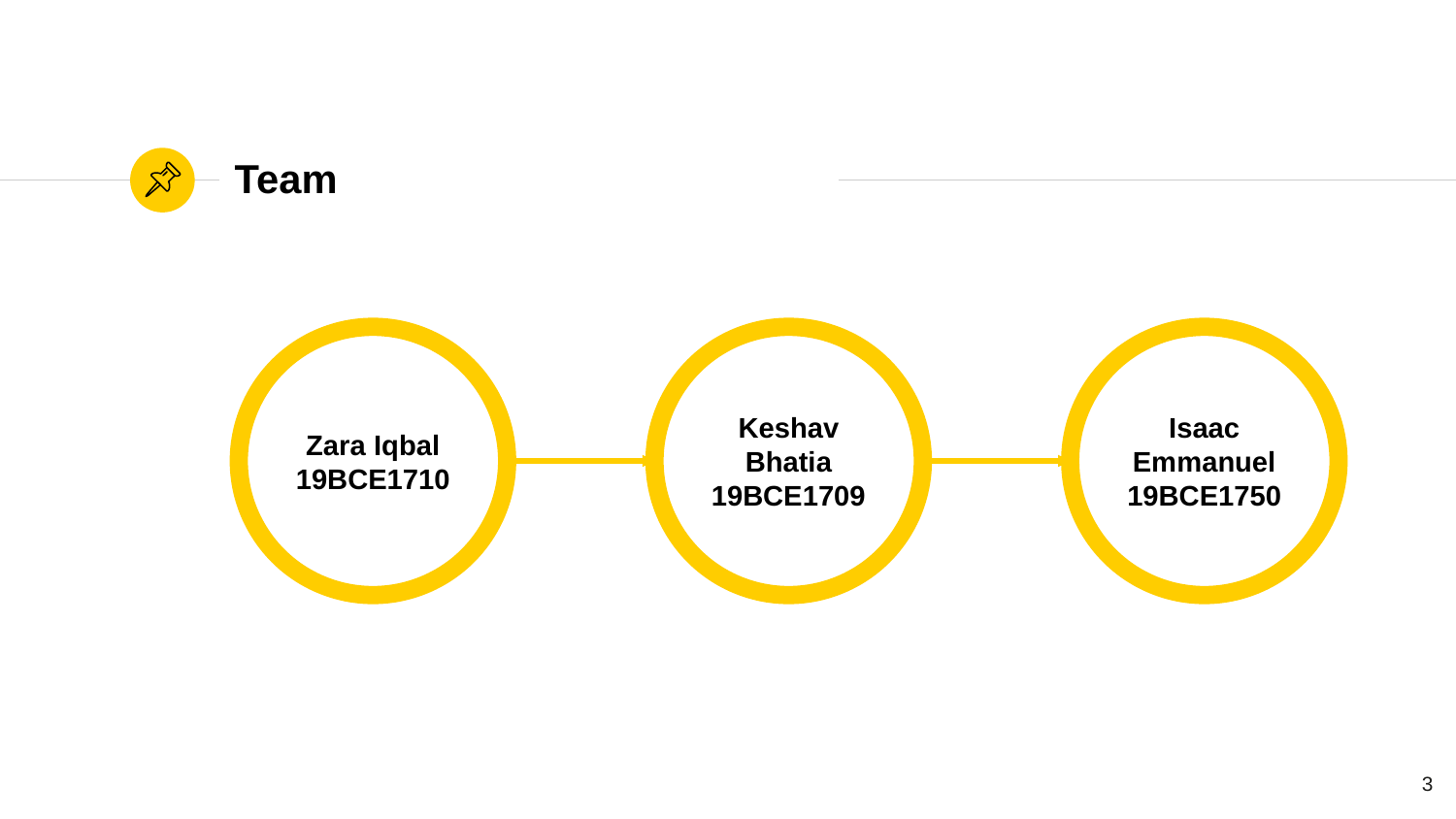

# Team

Zara Iqbal
19BCE1710
Keshav Bhatia
19BCE1709
Isaac Emmanuel
19BCE1750
3